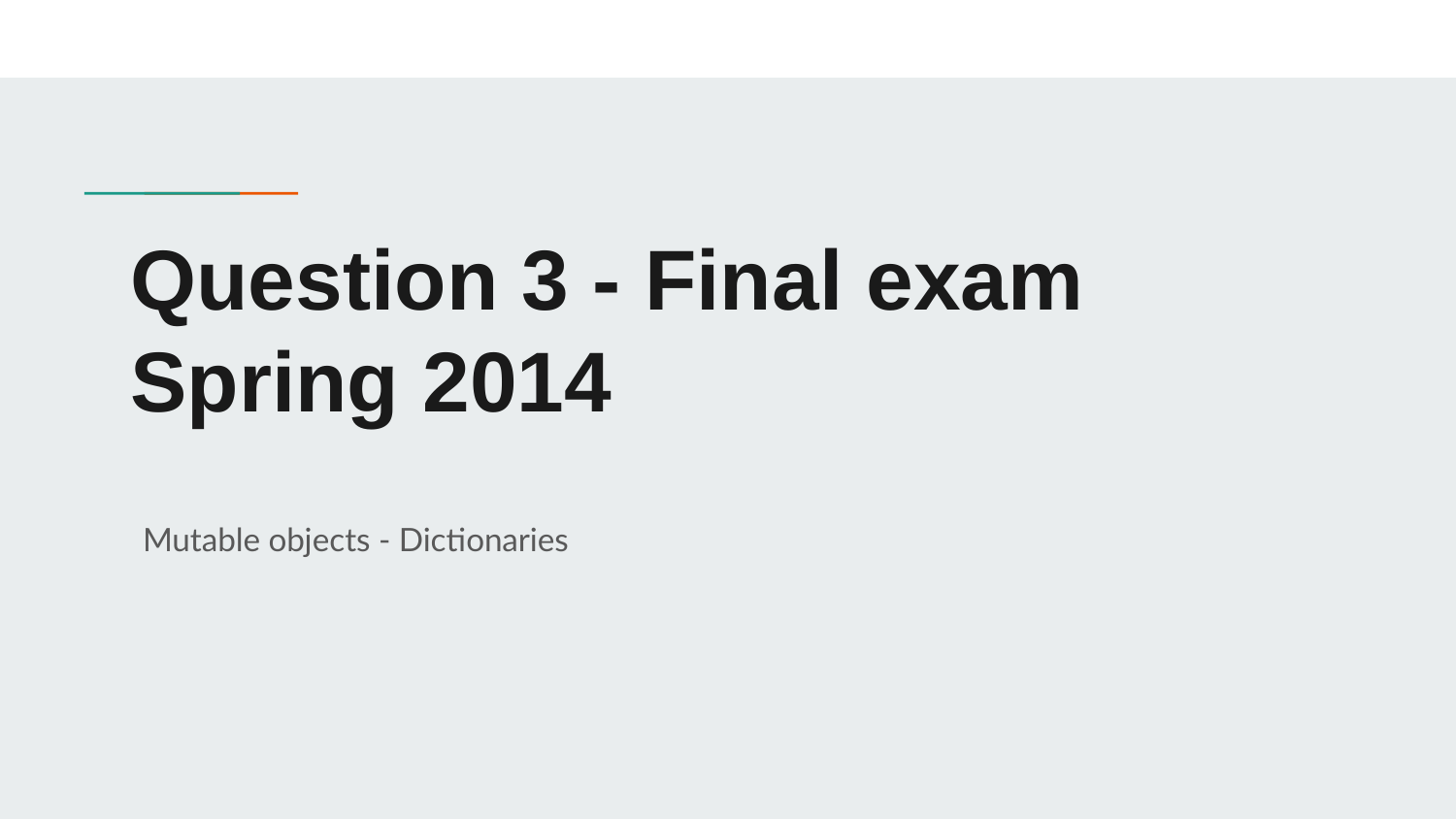

# Question 3 - Final exam Spring 2014
Mutable objects - Dictionaries